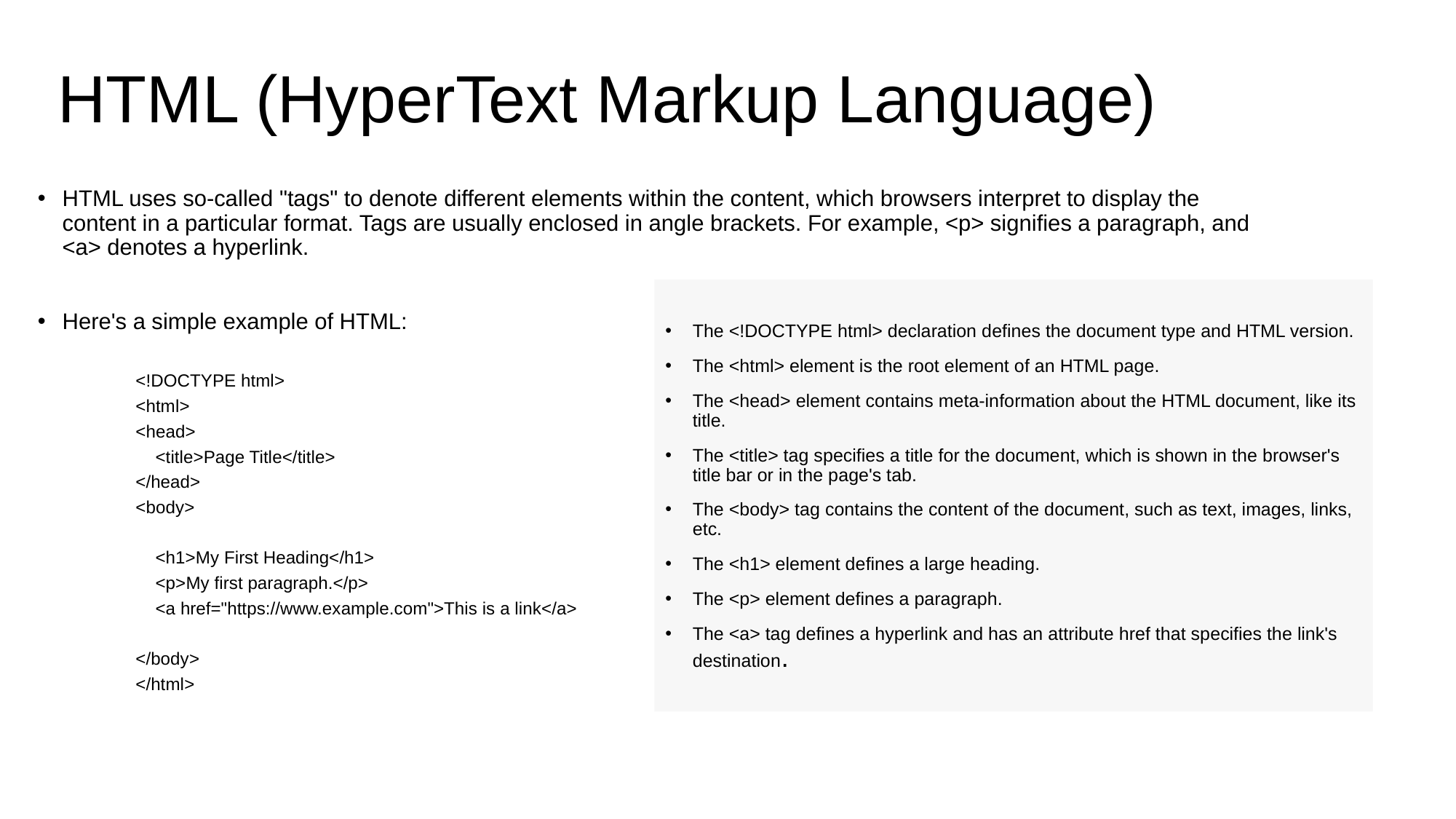

# HTML (HyperText Markup Language)
HTML uses so-called "tags" to denote different elements within the content, which browsers interpret to display the content in a particular format. Tags are usually enclosed in angle brackets. For example, <p> signifies a paragraph, and <a> denotes a hyperlink.

Here's a simple example of HTML:

<!DOCTYPE html>
<html>
<head>
    <title>Page Title</title>
</head>
<body>

    <h1>My First Heading</h1>
    <p>My first paragraph.</p>
    <a href="https://www.example.com">This is a link</a>

</body>
</html>

The <!DOCTYPE html> declaration defines the document type and HTML version.
The <html> element is the root element of an HTML page.
The <head> element contains meta-information about the HTML document, like its title.
The <title> tag specifies a title for the document, which is shown in the browser's title bar or in the page's tab.
The <body> tag contains the content of the document, such as text, images, links, etc.
The <h1> element defines a large heading.
The <p> element defines a paragraph.
The <a> tag defines a hyperlink and has an attribute href that specifies the link's destination.